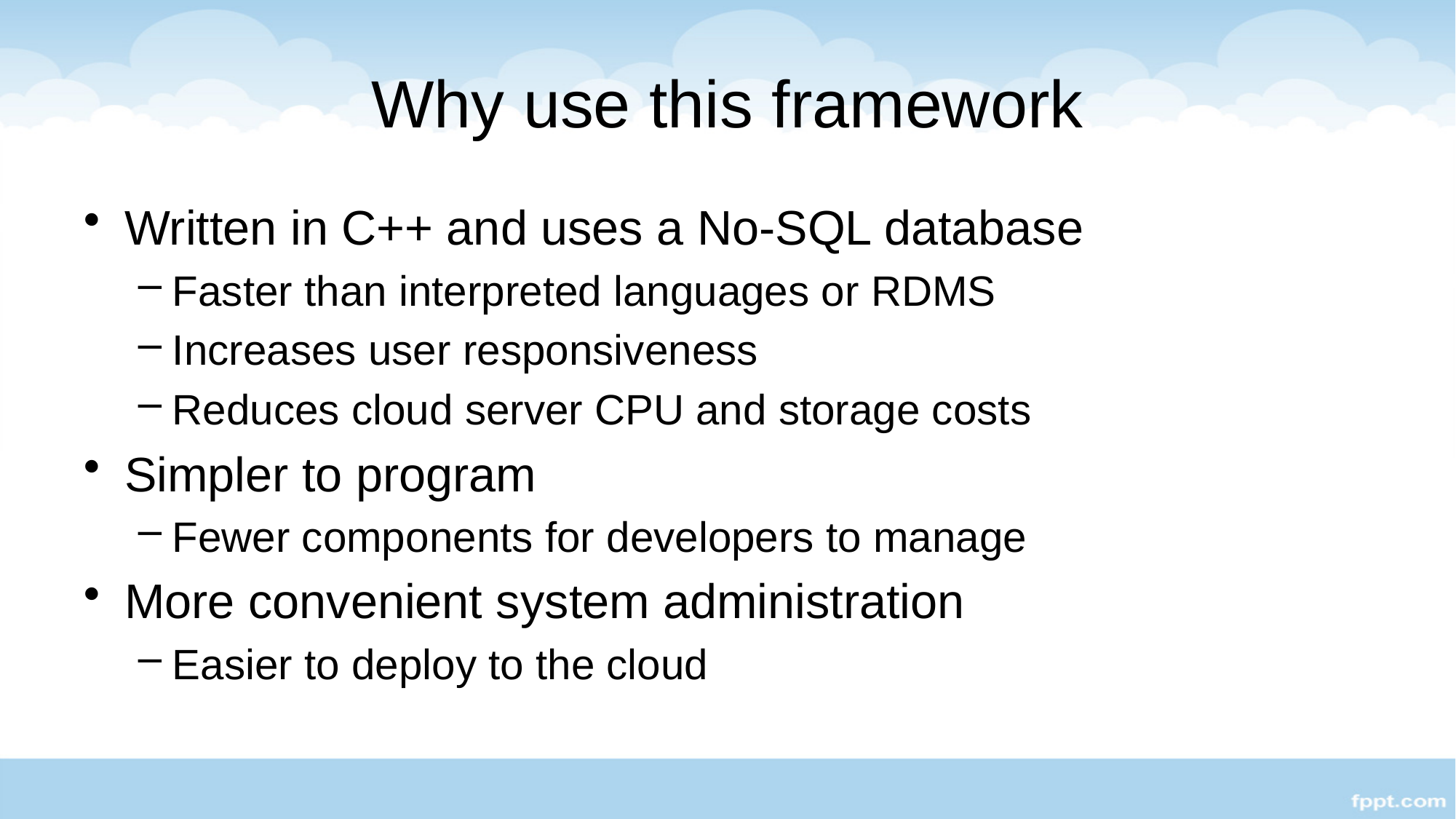

# Why use this framework
Written in C++ and uses a No-SQL database
Faster than interpreted languages or RDMS
Increases user responsiveness
Reduces cloud server CPU and storage costs
Simpler to program
Fewer components for developers to manage
More convenient system administration
Easier to deploy to the cloud